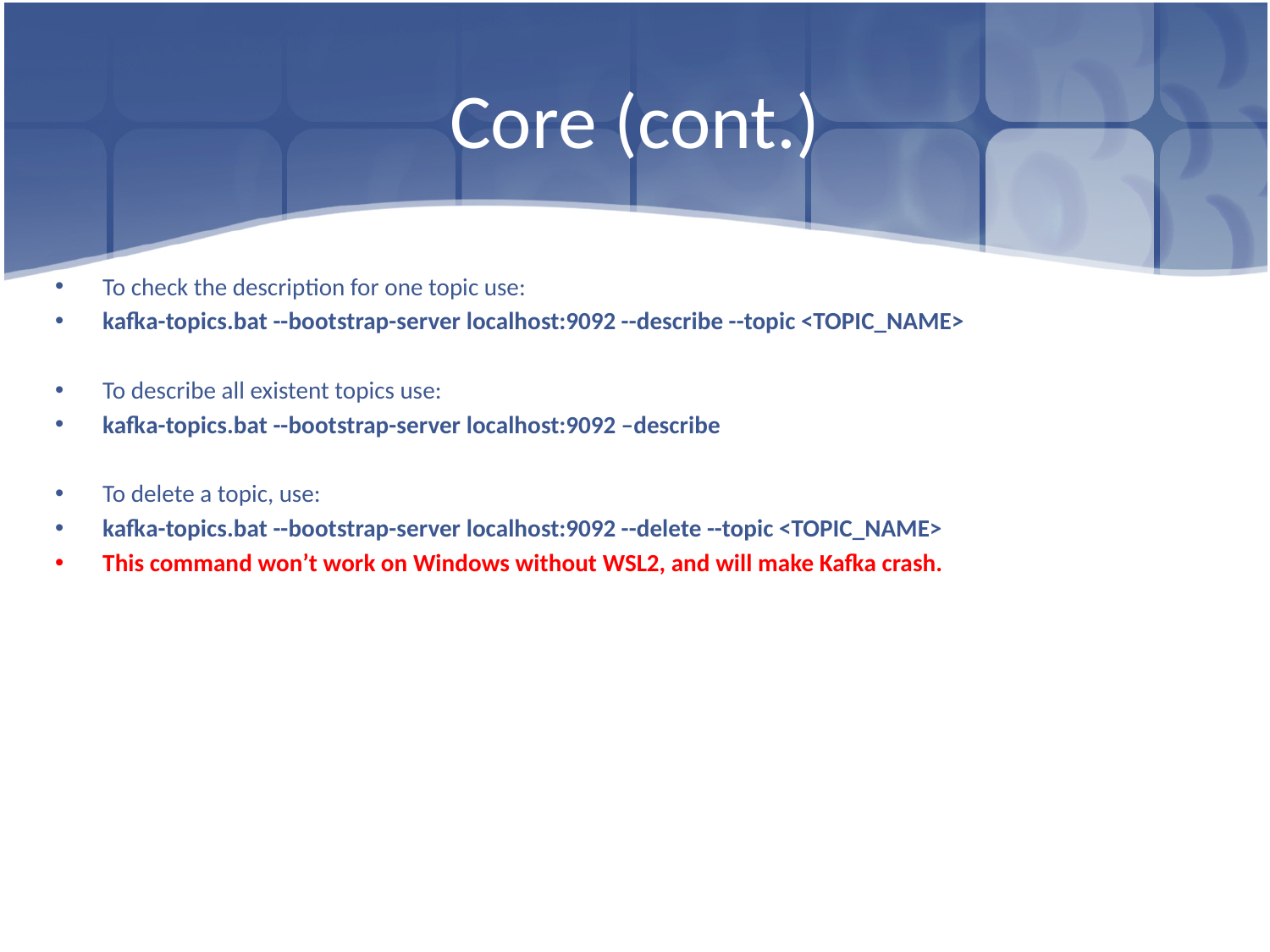

# Core (cont.)
To check the description for one topic use:
kafka-topics.bat --bootstrap-server localhost:9092 --describe --topic <TOPIC_NAME>

To describe all existent topics use:
kafka-topics.bat --bootstrap-server localhost:9092 –describe

To delete a topic, use:
kafka-topics.bat --bootstrap-server localhost:9092 --delete --topic <TOPIC_NAME>
This command won’t work on Windows without WSL2, and will make Kafka crash.